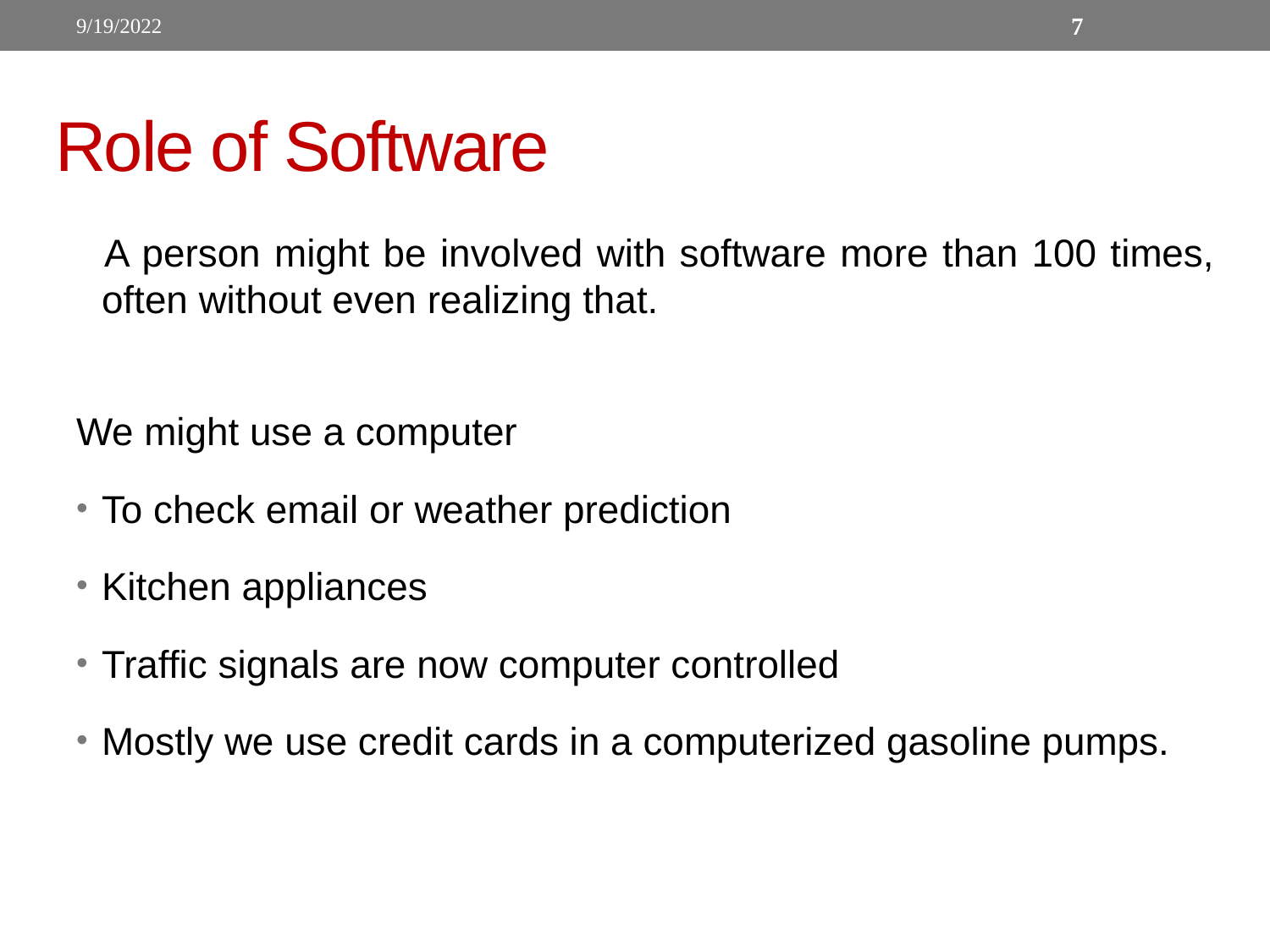

9/19/2022
7
# Role of Software
  A person might be involved with software more than 100 times, often without even realizing that.

We might use a computer
To check email or weather prediction
Kitchen appliances
Traffic signals are now computer controlled
Mostly we use credit cards in a computerized gasoline pumps.